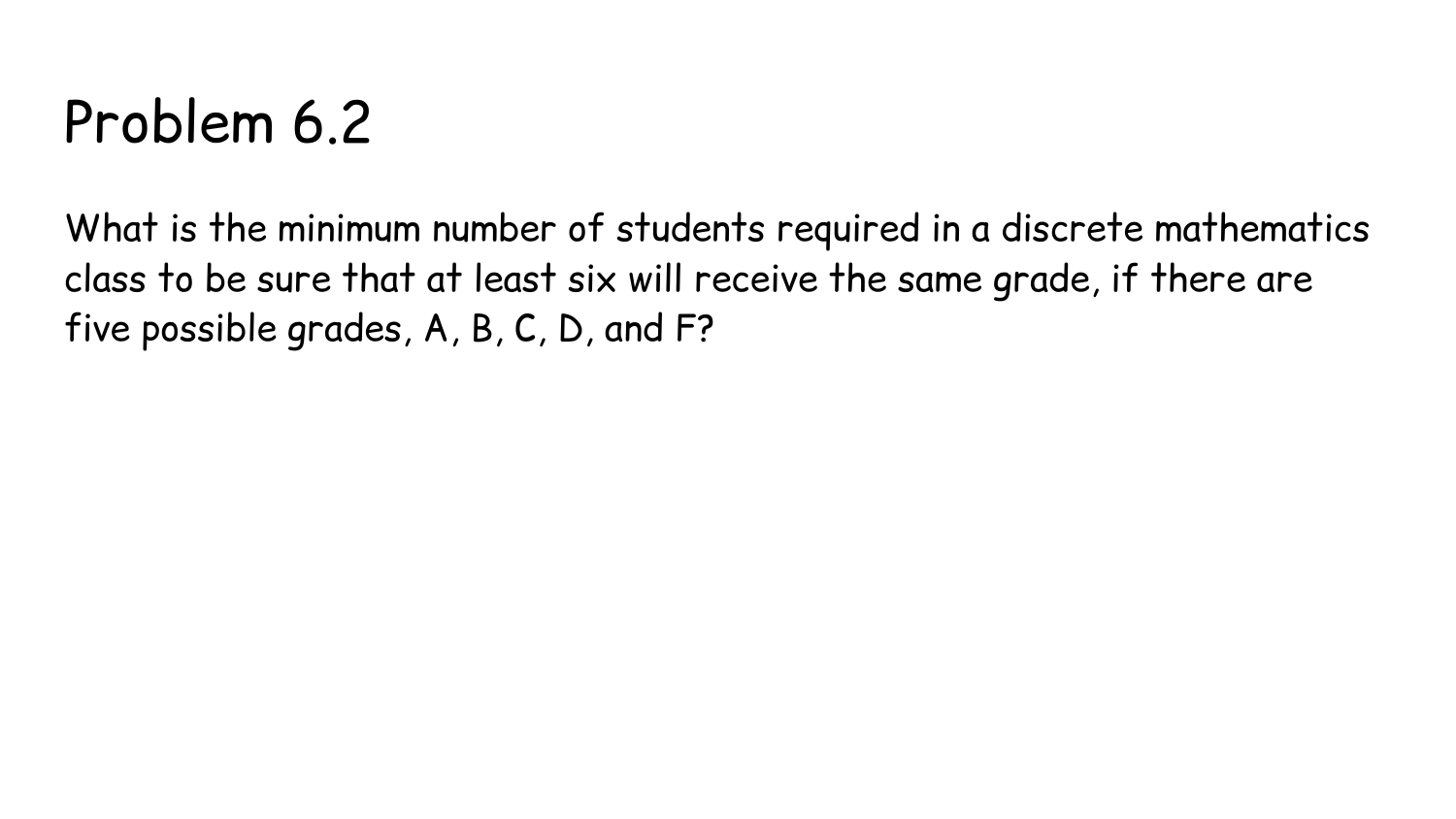

# Problem 6.2

What is the minimum number of students required in a discrete mathematics class to be sure that at least six will receive the same grade, if there are five possible grades, A, B, C, D, and F?